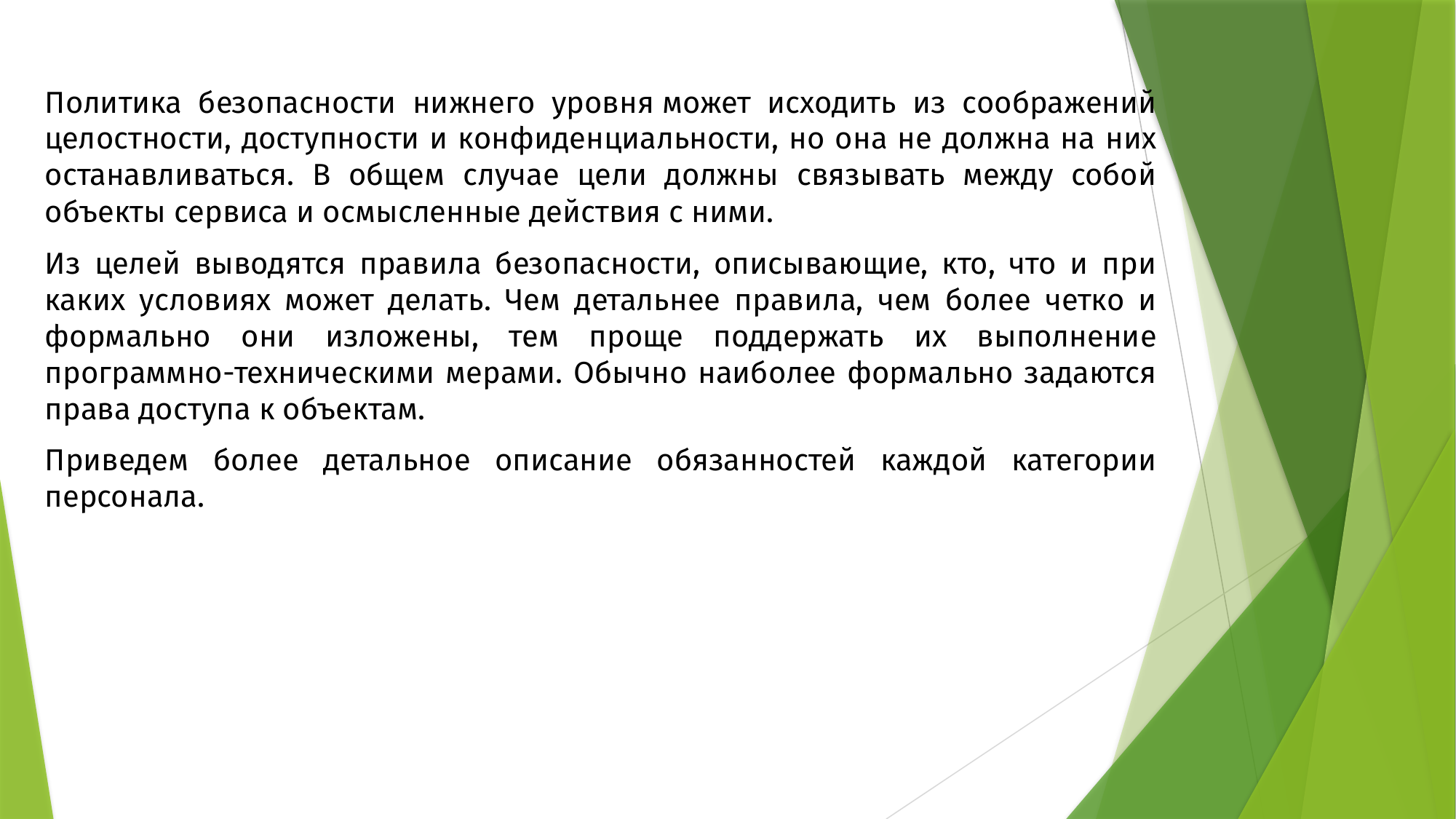

Политика безопасности нижнего уровня может исходить из соображений целостности, доступности и конфиденциальности, но она не должна на них останавливаться. В общем случае цели должны связывать между собой объекты сервиса и осмысленные действия с ними.
Из целей выводятся правила безопасности, описывающие, кто, что и при каких условиях может делать. Чем детальнее правила, чем более четко и формально они изложены, тем проще поддержать их выполнение программно-техническими мерами. Обычно наиболее формально задаются права доступа к объектам.
Приведем более детальное описание обязанностей каждой категории персонала.